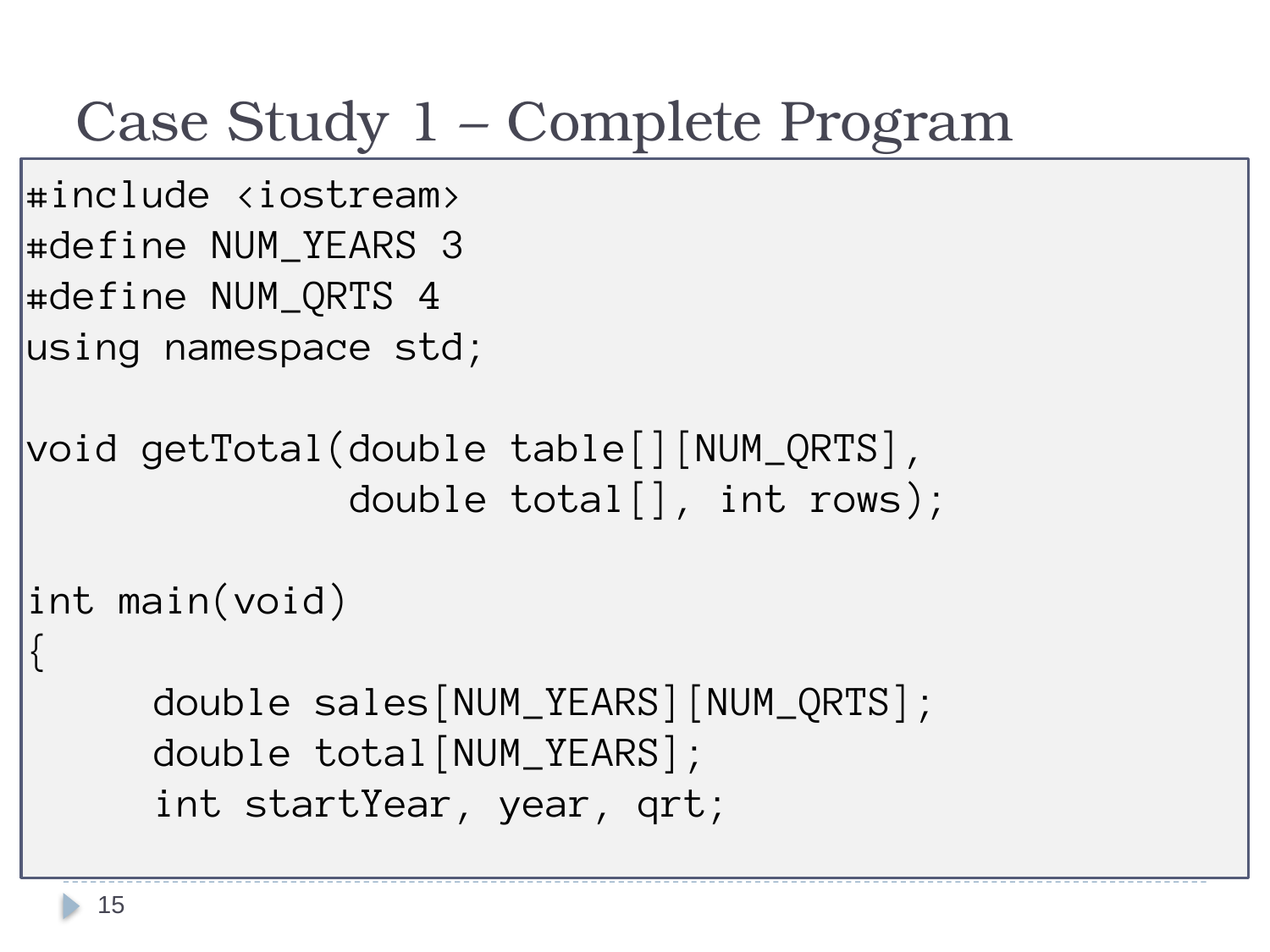

# Case Study 1 – Complete Program
#include <iostream>
#define NUM_YEARS 3
#define NUM_QRTS 4
using namespace std;

void getTotal(double table[][NUM_QRTS],
              double total[], int rows);

int main(void)
{
	double sales[NUM_YEARS][NUM_QRTS];
	double total[NUM_YEARS];
	int startYear, year, qrt;

15